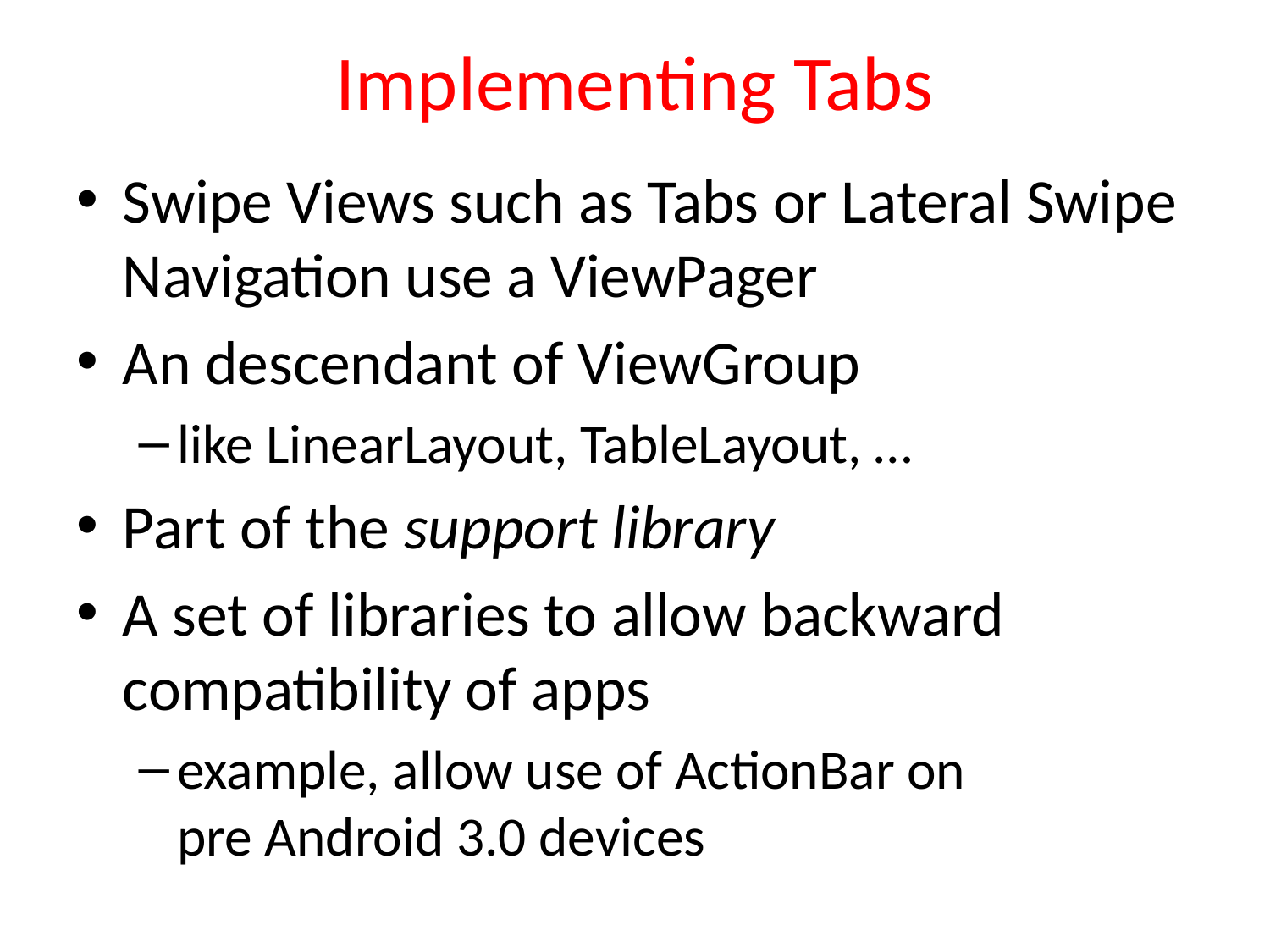

# Implementing Tabs
Swipe Views such as Tabs or Lateral Swipe Navigation use a ViewPager
An descendant of ViewGroup
like LinearLayout, TableLayout, …
Part of the support library
A set of libraries to allow backward compatibility of apps
example, allow use of ActionBar on
pre Android 3.0 devices